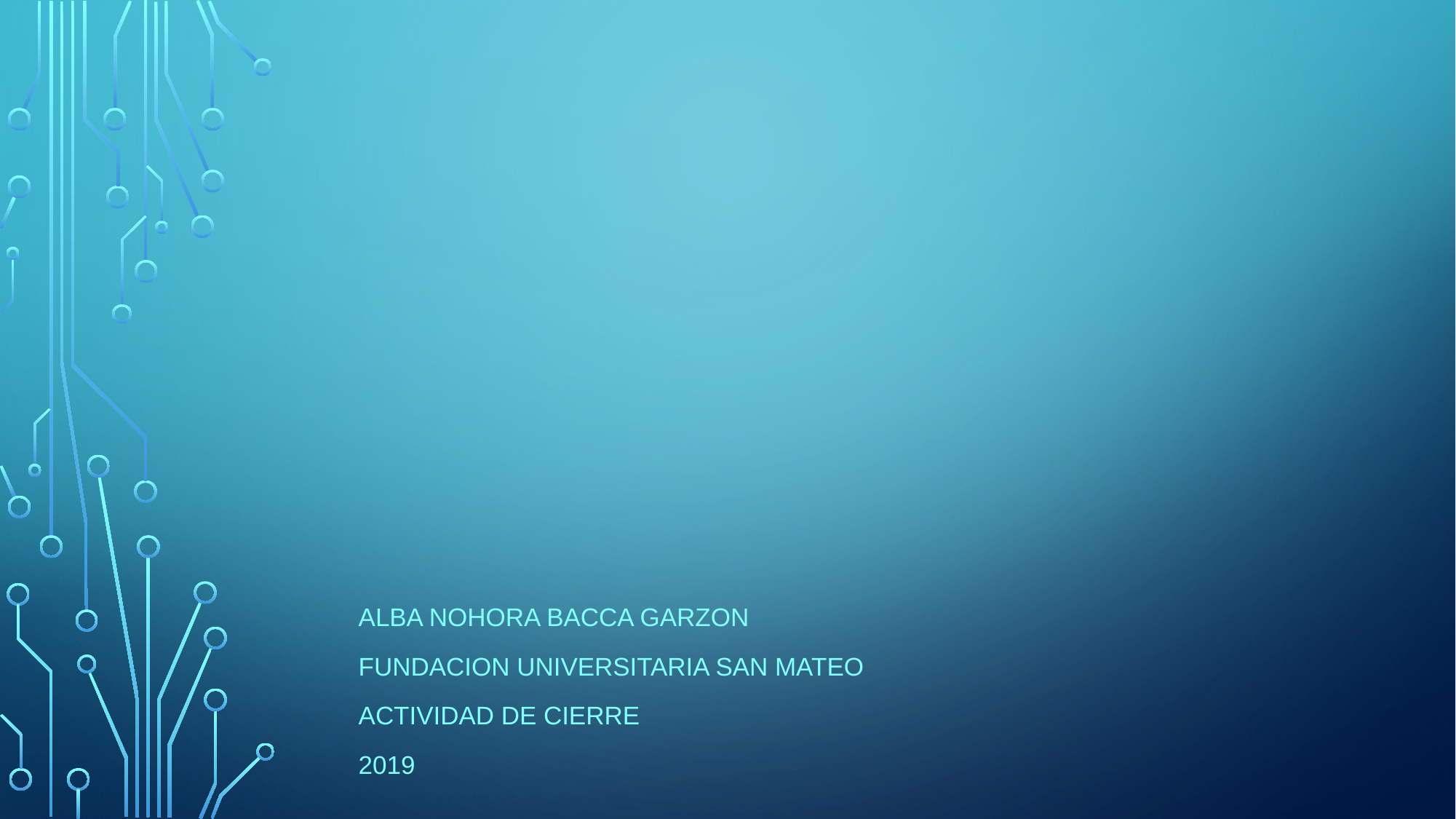

ALBA NOHORA BACCA GARZON
FUNDACION Universitaria san mateo
Actividad de cierre
2019